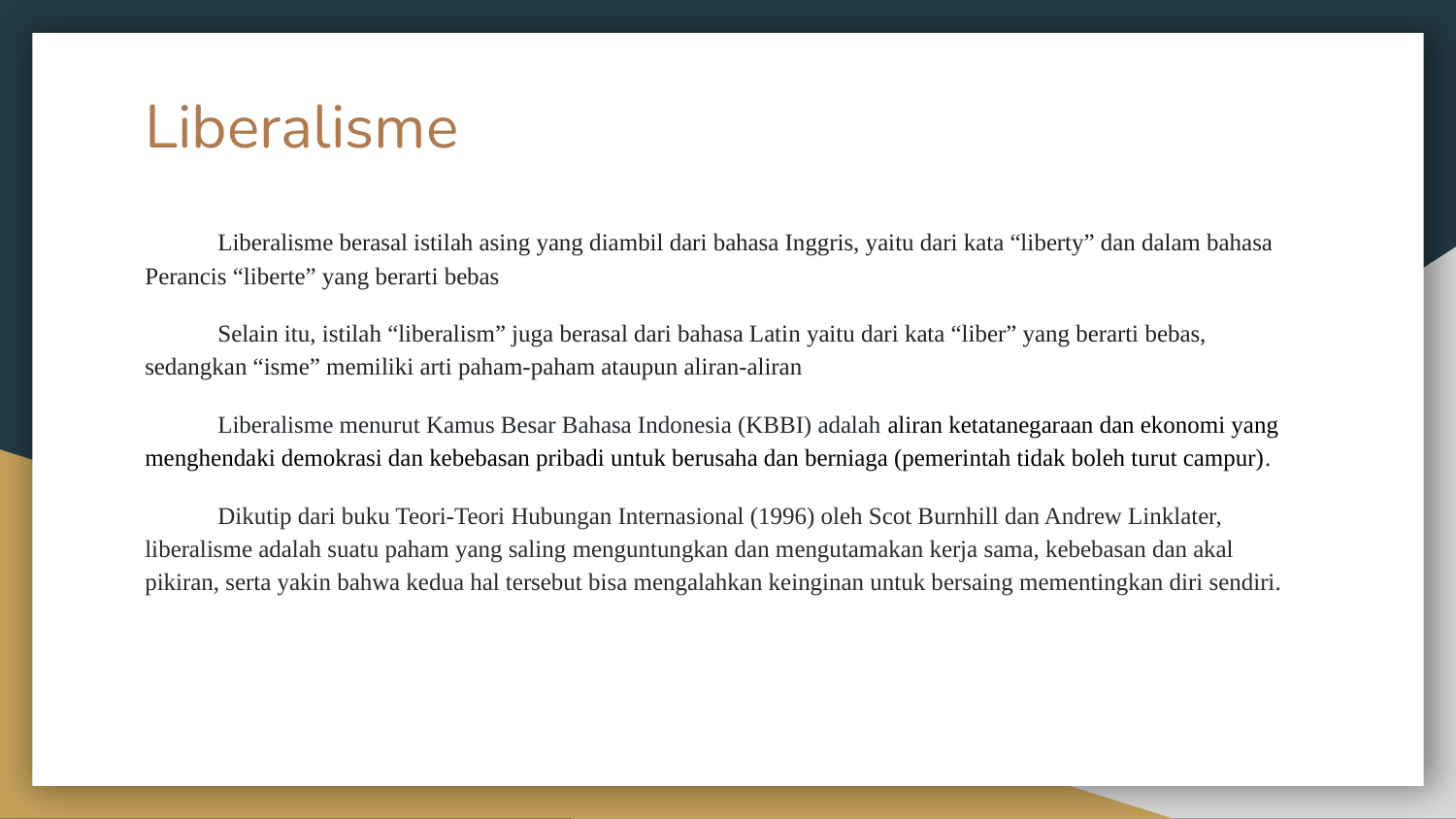

# Liberalisme
Liberalisme berasal istilah asing yang diambil dari bahasa Inggris, yaitu dari kata “liberty” dan dalam bahasa Perancis “liberte” yang berarti bebas
Selain itu, istilah “liberalism” juga berasal dari bahasa Latin yaitu dari kata “liber” yang berarti bebas, sedangkan “isme” memiliki arti paham-paham ataupun aliran-aliran
Liberalisme menurut Kamus Besar Bahasa Indonesia (KBBI) adalah aliran ketatanegaraan dan ekonomi yang menghendaki demokrasi dan kebebasan pribadi untuk berusaha dan berniaga (pemerintah tidak boleh turut campur).
Dikutip dari buku Teori-Teori Hubungan Internasional (1996) oleh Scot Burnhill dan Andrew Linklater, liberalisme adalah suatu paham yang saling menguntungkan dan mengutamakan kerja sama, kebebasan dan akal pikiran, serta yakin bahwa kedua hal tersebut bisa mengalahkan keinginan untuk bersaing mementingkan diri sendiri.